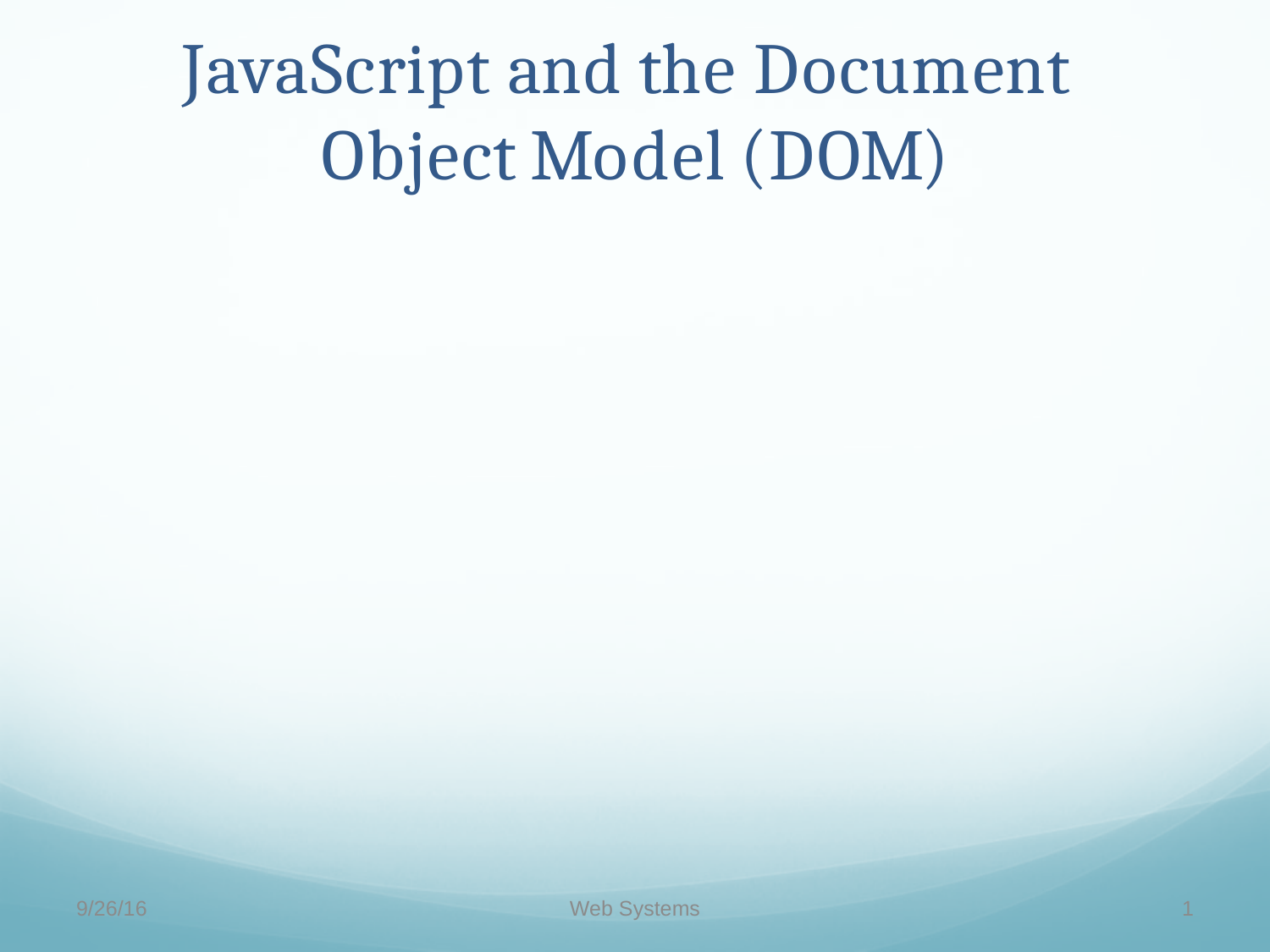

# JavaScript and the Document	Object Model (DOM)

9/26/16
Web Systems
1